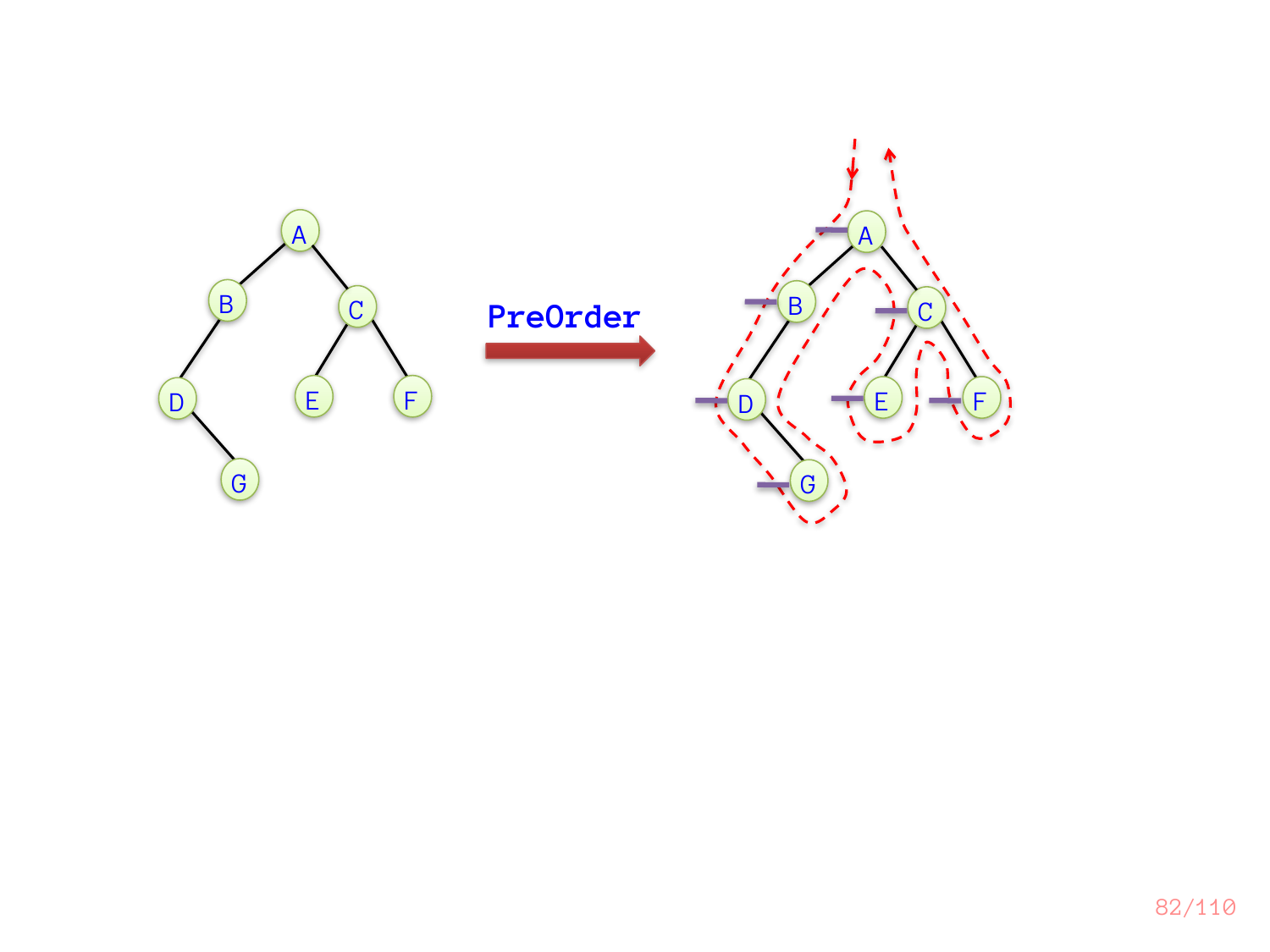

A

B
C

E
F
D

G

A

B
C

E
F
D

G
PreOrder

82/110